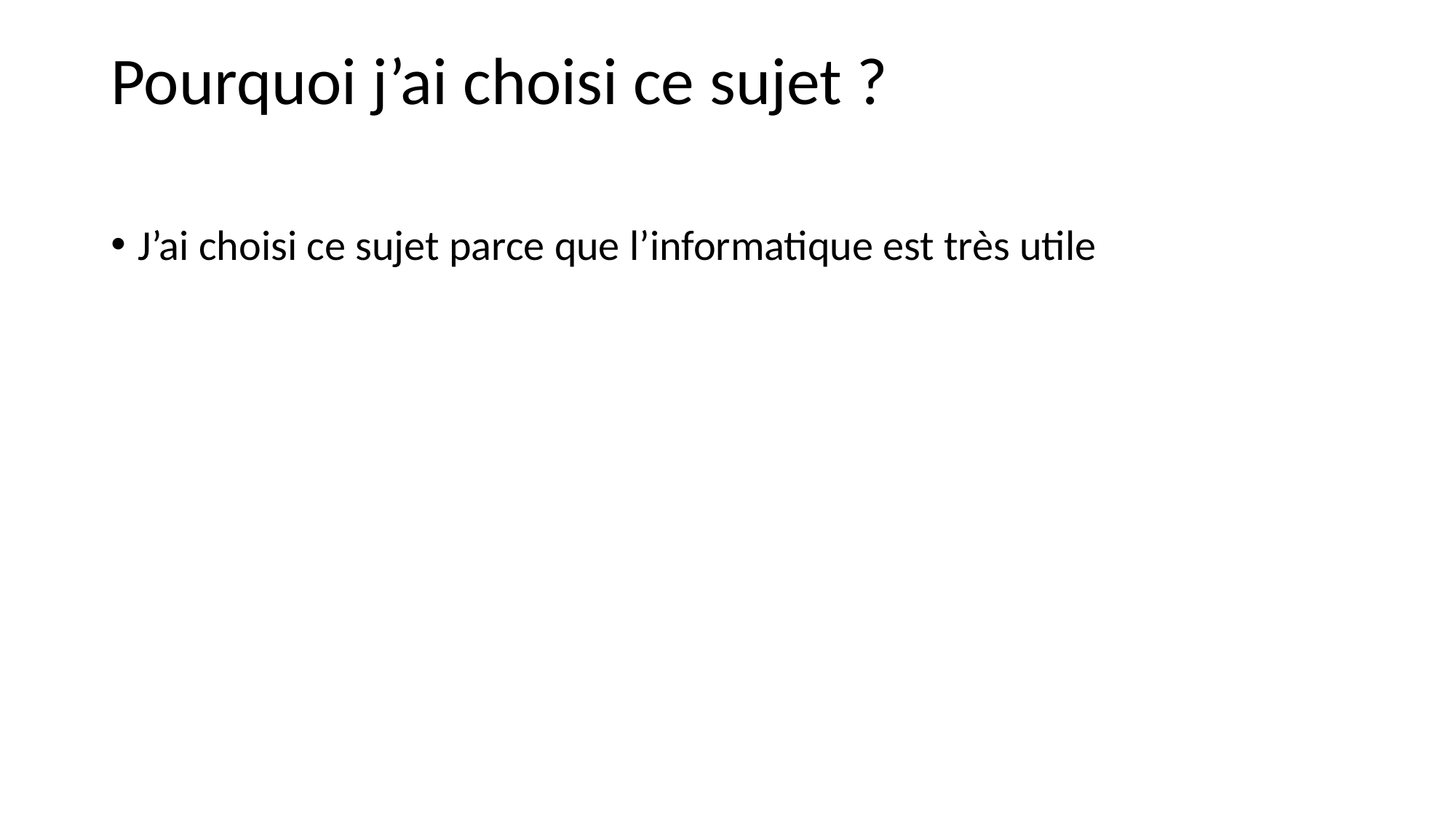

# Pourquoi j’ai choisi ce sujet ?
J’ai choisi ce sujet parce que l’informatique est très utile